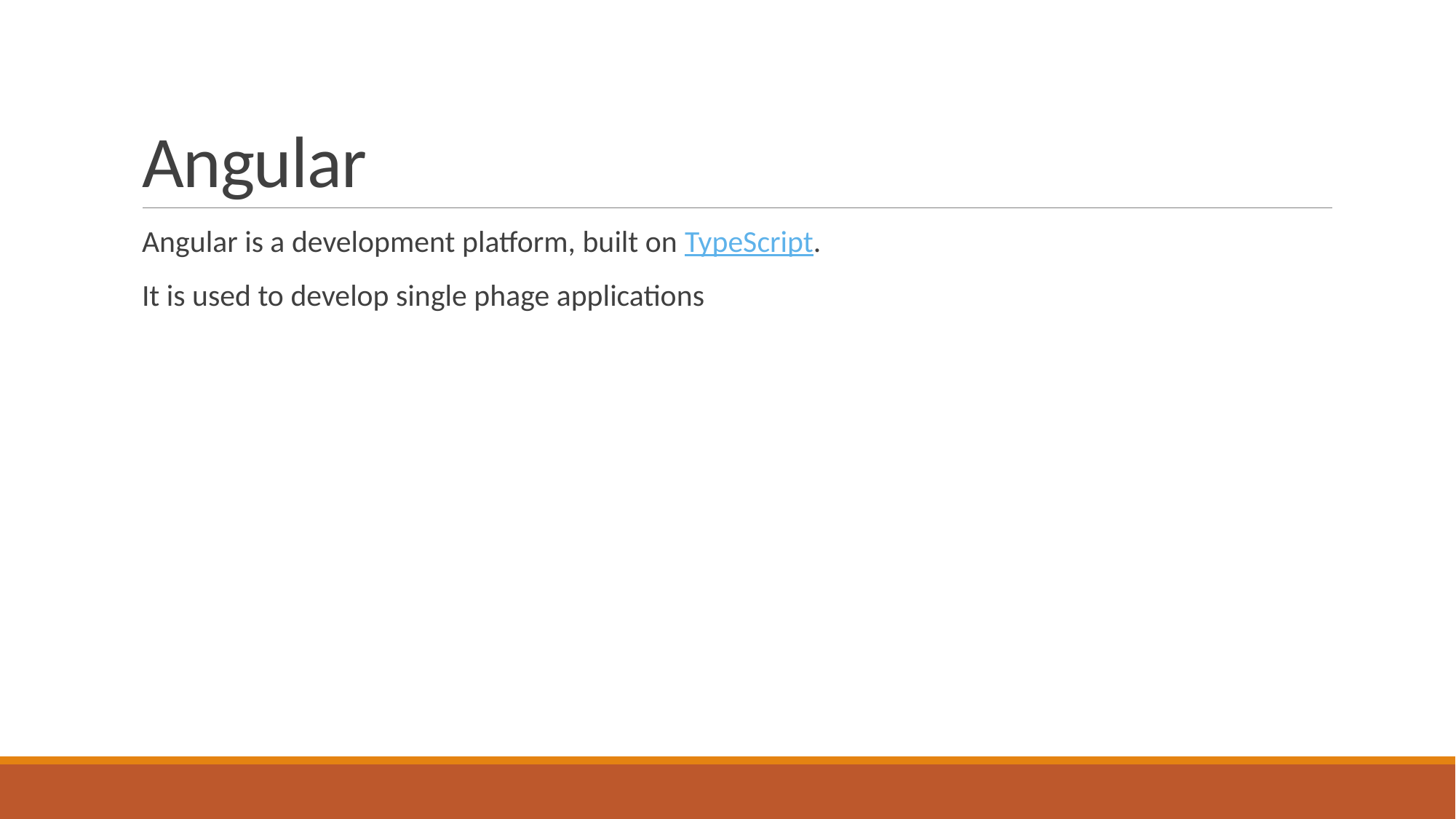

# Angular
Angular is a development platform, built on TypeScript.
It is used to develop single phage applications